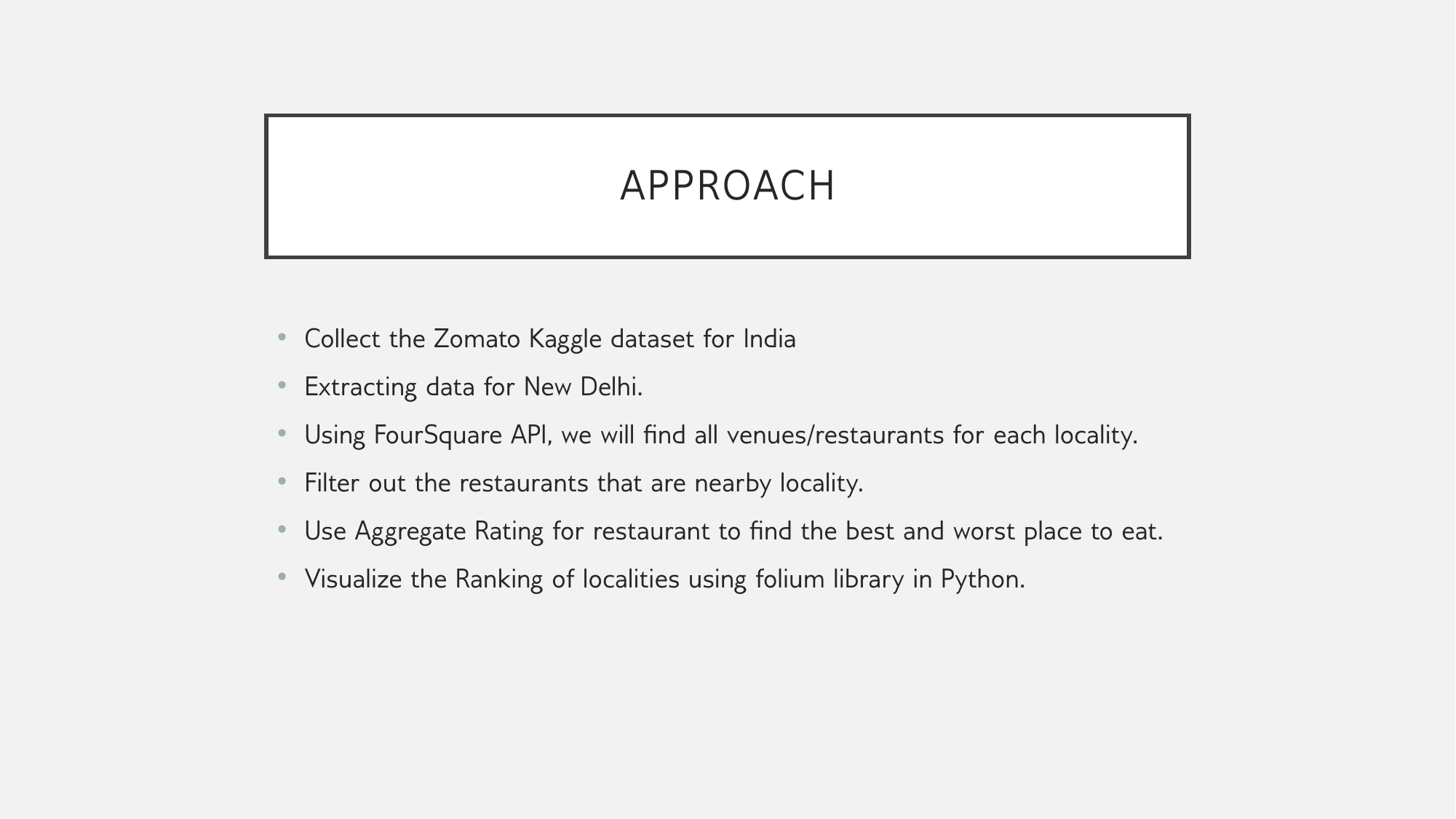

# approach
Collect the Zomato Kaggle dataset for India
Extracting data for New Delhi.
Using FourSquare API, we will find all venues/restaurants for each locality.
Filter out the restaurants that are nearby locality.
Use Aggregate Rating for restaurant to find the best and worst place to eat.
Visualize the Ranking of localities using folium library in Python.